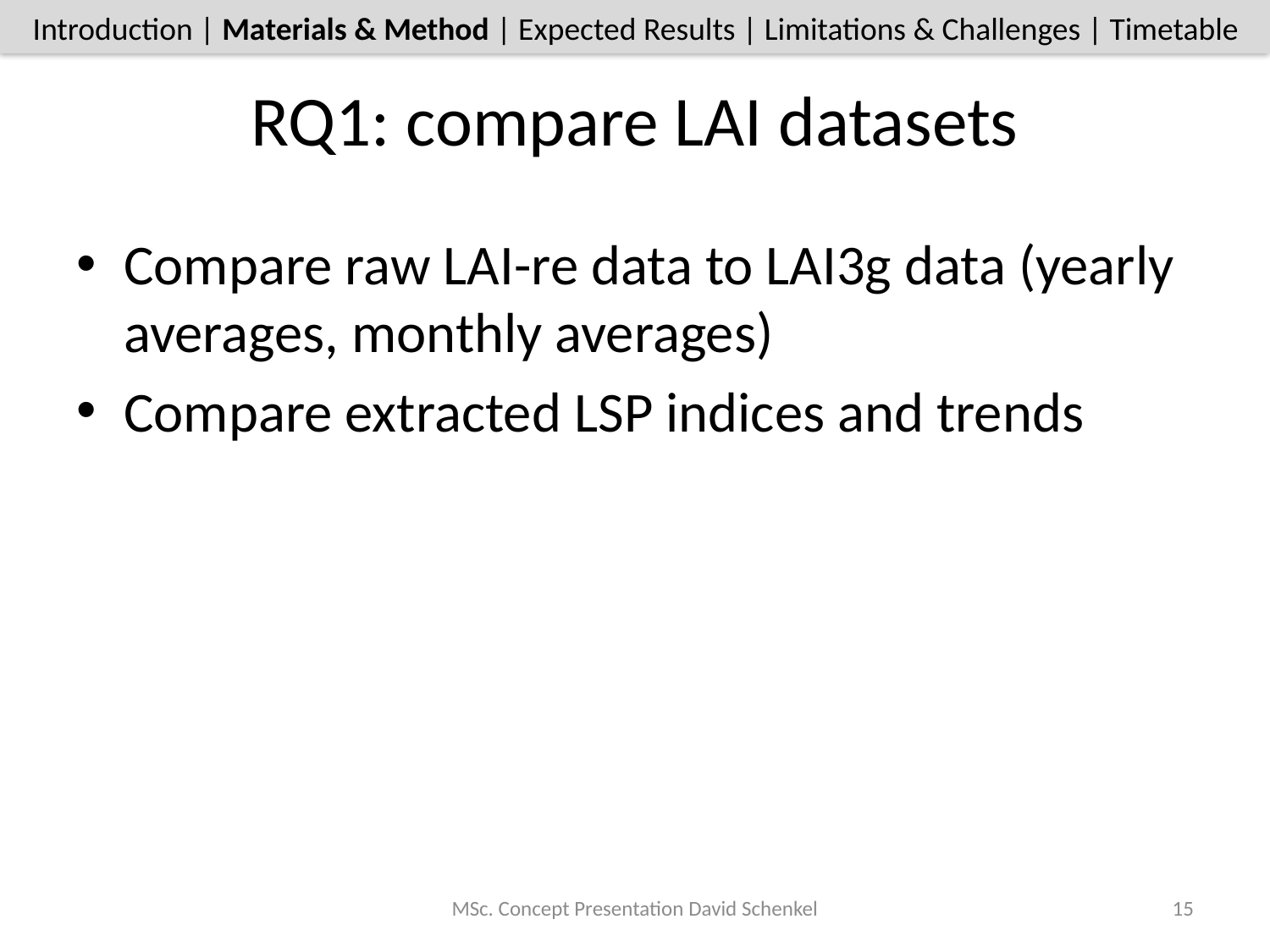

Introduction | Materials & Method | Expected Results | Limitations & Challenges | Timetable
# RQ1: compare LAI datasets
Compare raw LAI-re data to LAI3g data (yearly averages, monthly averages)
Compare extracted LSP indices and trends
MSc. Concept Presentation David Schenkel
15